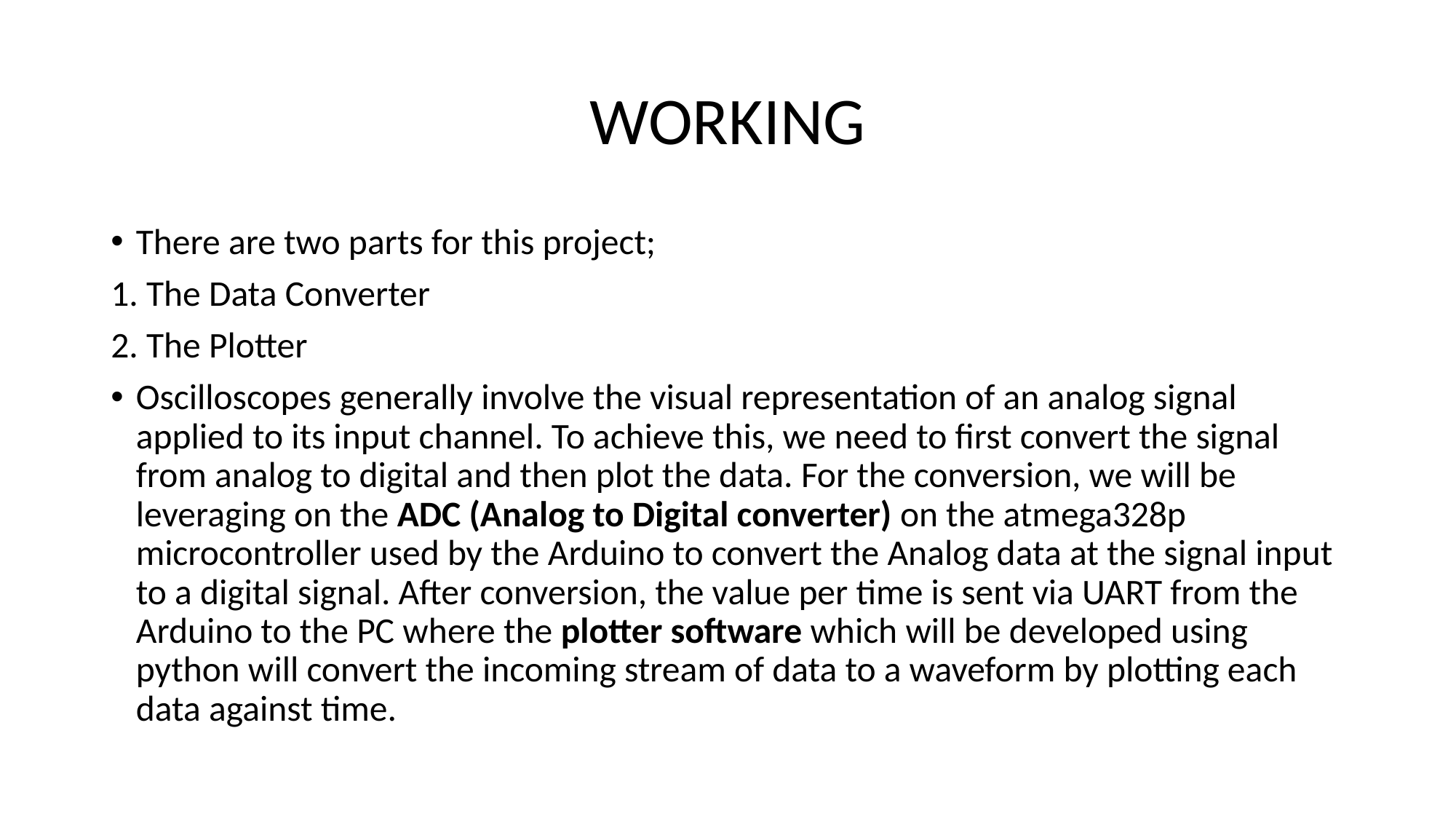

# WORKING
There are two parts for this project;
1. The Data Converter
2. The Plotter
Oscilloscopes generally involve the visual representation of an analog signal applied to its input channel. To achieve this, we need to first convert the signal from analog to digital and then plot the data. For the conversion, we will be leveraging on the ADC (Analog to Digital converter) on the atmega328p microcontroller used by the Arduino to convert the Analog data at the signal input to a digital signal. After conversion, the value per time is sent via UART from the Arduino to the PC where the plotter software which will be developed using python will convert the incoming stream of data to a waveform by plotting each data against time.